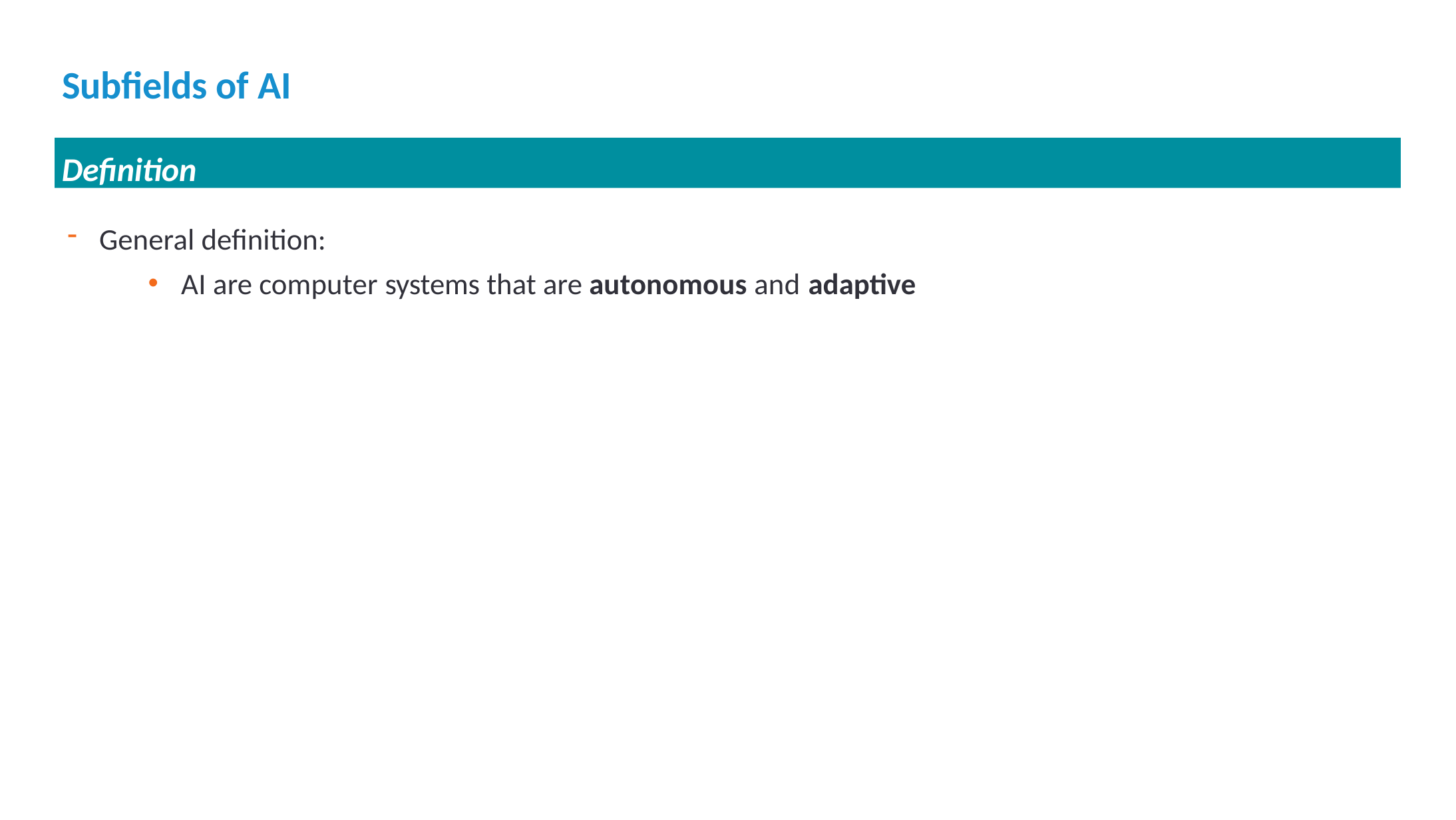

# Subfields of AI
Definition
General definition:
AI are computer systems that are autonomous and adaptive